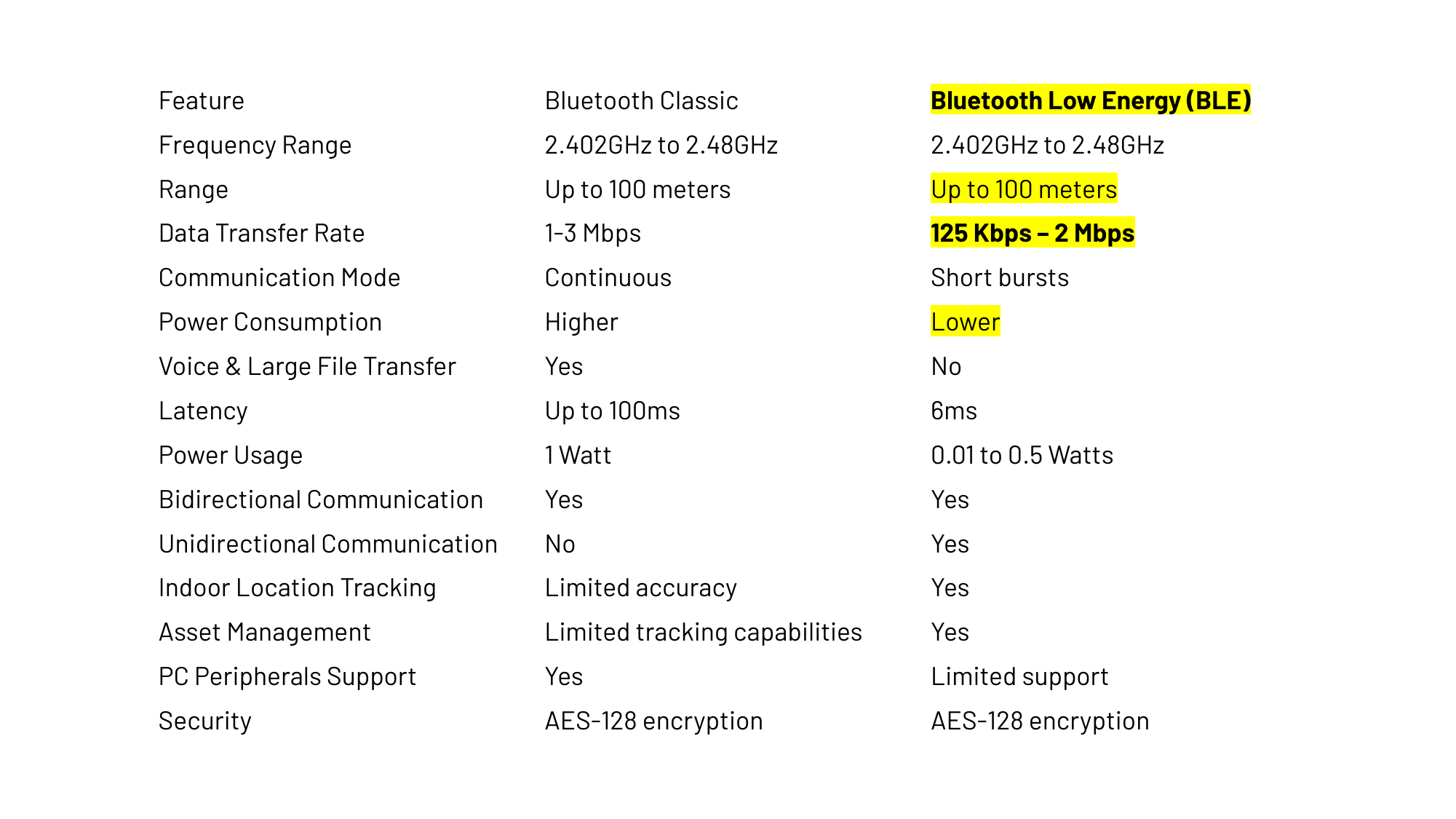

| Feature | Bluetooth Classic | Bluetooth Low Energy (BLE) |
| --- | --- | --- |
| Frequency Range | 2.402GHz to 2.48GHz | 2.402GHz to 2.48GHz |
| Range | Up to 100 meters | Up to 100 meters |
| Data Transfer Rate | 1-3 Mbps | 125 Kbps – 2 Mbps |
| Communication Mode | Continuous | Short bursts |
| Power Consumption | Higher | Lower |
| Voice & Large File Transfer | Yes | No |
| Latency | Up to 100ms | 6ms |
| Power Usage | 1 Watt | 0.01 to 0.5 Watts |
| Bidirectional Communication | Yes | Yes |
| Unidirectional Communication | No | Yes |
| Indoor Location Tracking | Limited accuracy | Yes |
| Asset Management | Limited tracking capabilities | Yes |
| PC Peripherals Support | Yes | Limited support |
| Security | AES-128 encryption | AES-128 encryption |